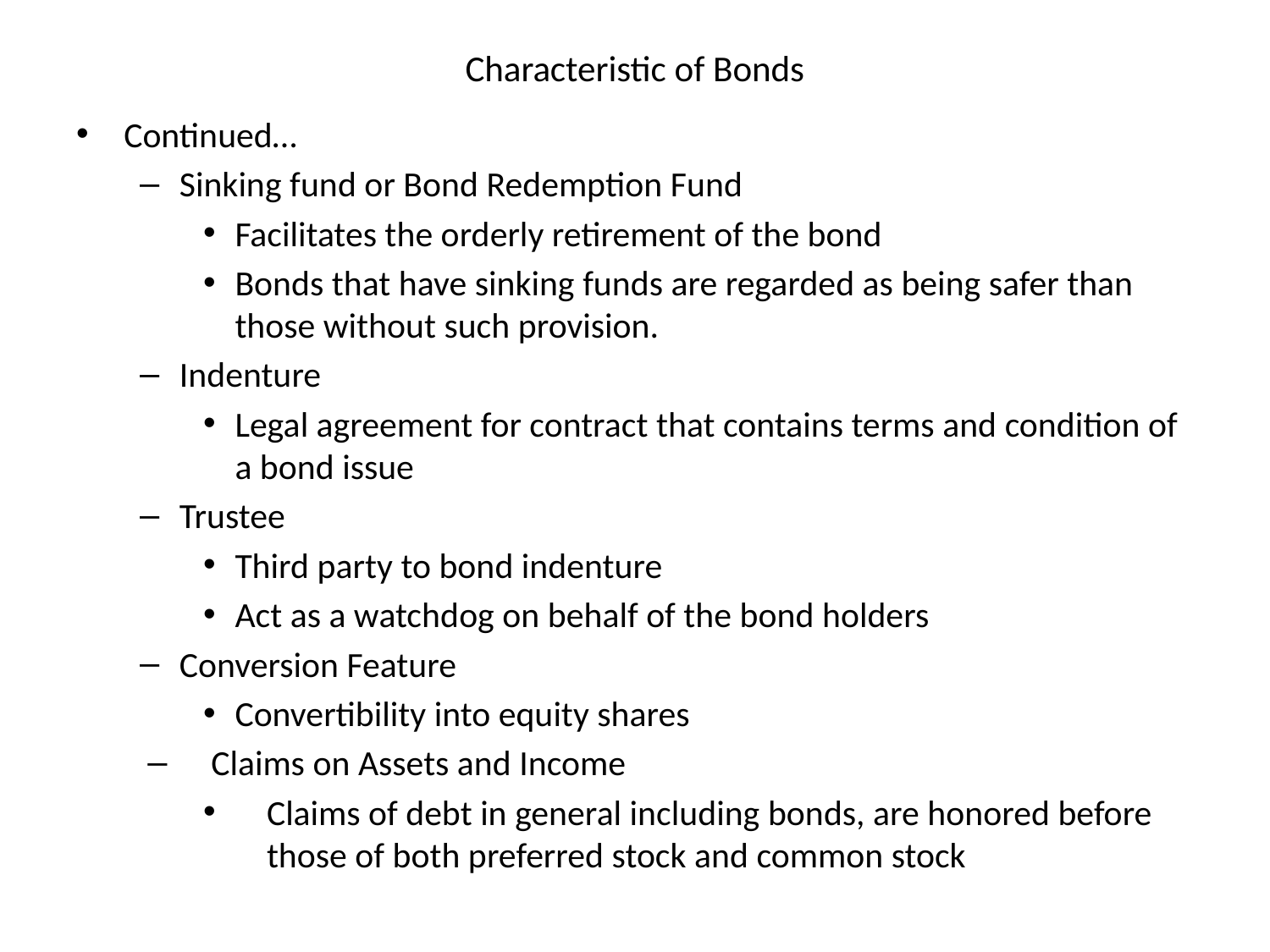

# Characteristic of Bonds
Continued…
Sinking fund or Bond Redemption Fund
Facilitates the orderly retirement of the bond
Bonds that have sinking funds are regarded as being safer than those without such provision.
Indenture
Legal agreement for contract that contains terms and condition of a bond issue
Trustee
Third party to bond indenture
Act as a watchdog on behalf of the bond holders
Conversion Feature
Convertibility into equity shares
Claims on Assets and Income
Claims of debt in general including bonds, are honored before those of both preferred stock and common stock